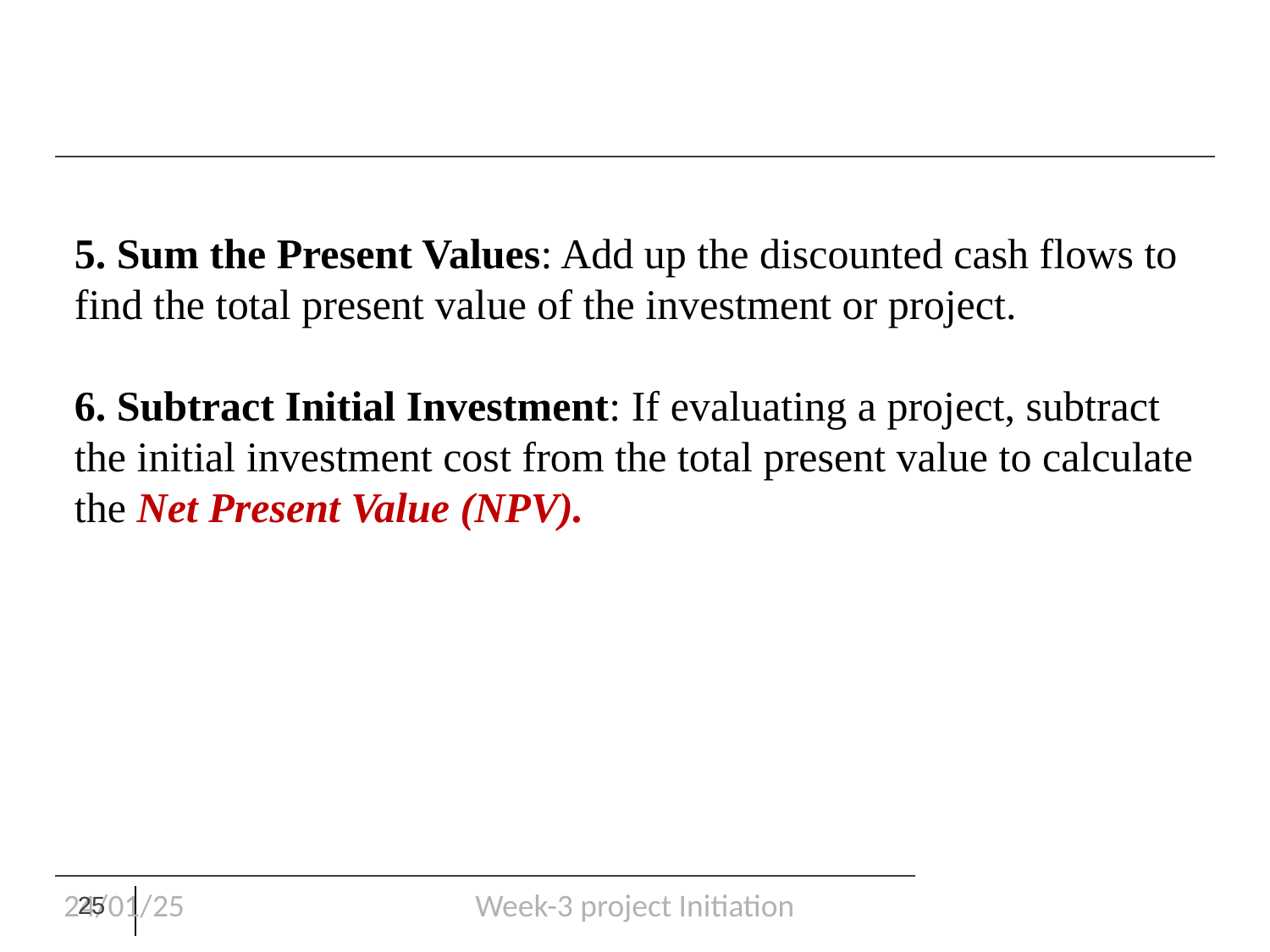

#
5. Sum the Present Values: Add up the discounted cash flows to find the total present value of the investment or project.

6. Subtract Initial Investment: If evaluating a project, subtract the initial investment cost from the total present value to calculate the Net Present Value (NPV).

24/01/25
Week-3 project Initiation
25